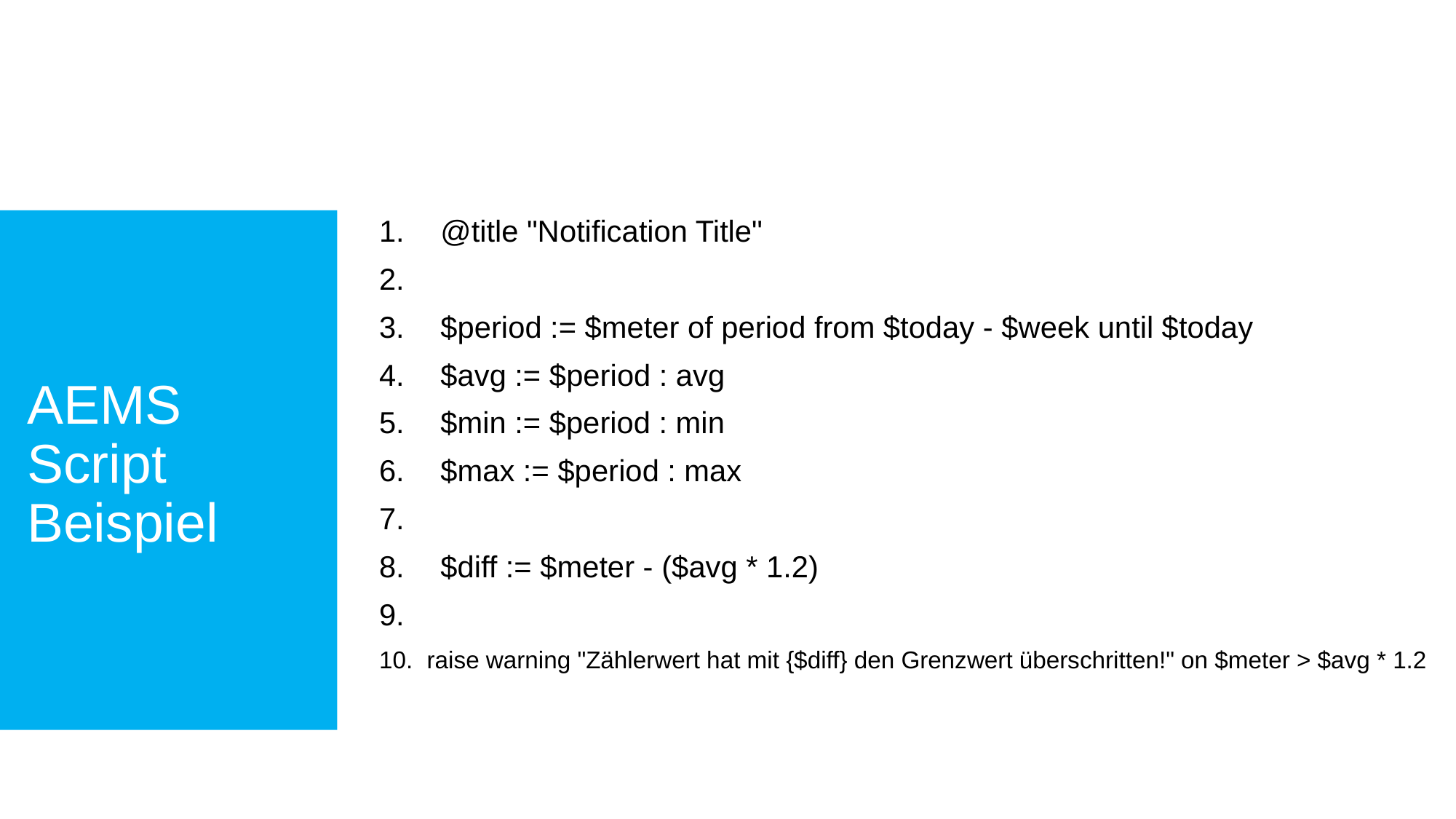

@title "Notification Title"

$period := $meter of period from $today - $week until $today
$avg := $period : avg
$min := $period : min
$max := $period : max

$diff := $meter - ($avg * 1.2)

raise warning "Zählerwert hat mit {$diff} den Grenzwert überschritten!" on $meter > $avg * 1.2
# AEMS Script Beispiel